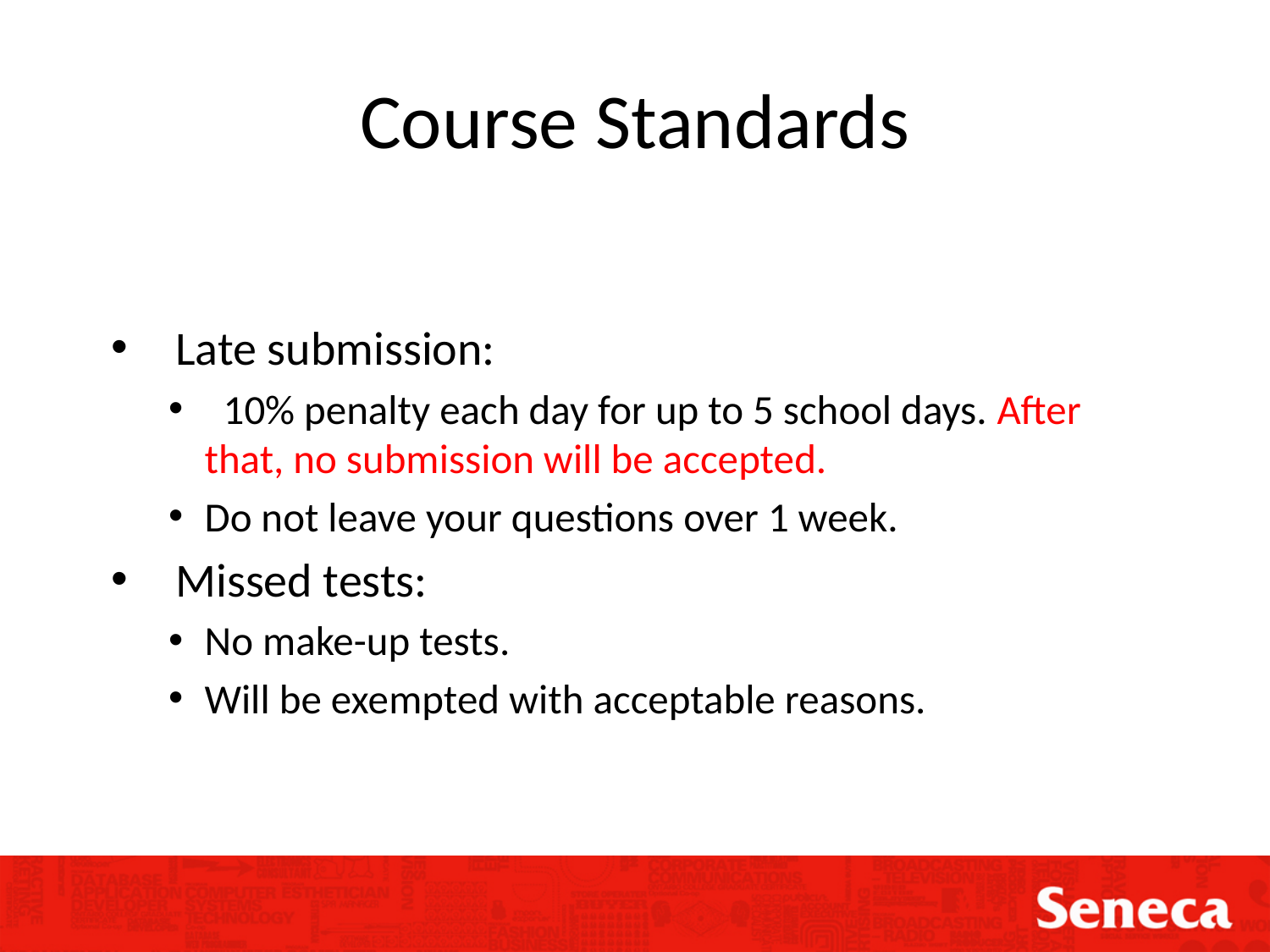

# Course Standards
  Late submission:
  10% penalty each day for up to 5 school days. After that, no submission will be accepted.
Do not leave your questions over 1 week.
  Missed tests:
No make-up tests.
Will be exempted with acceptable reasons.